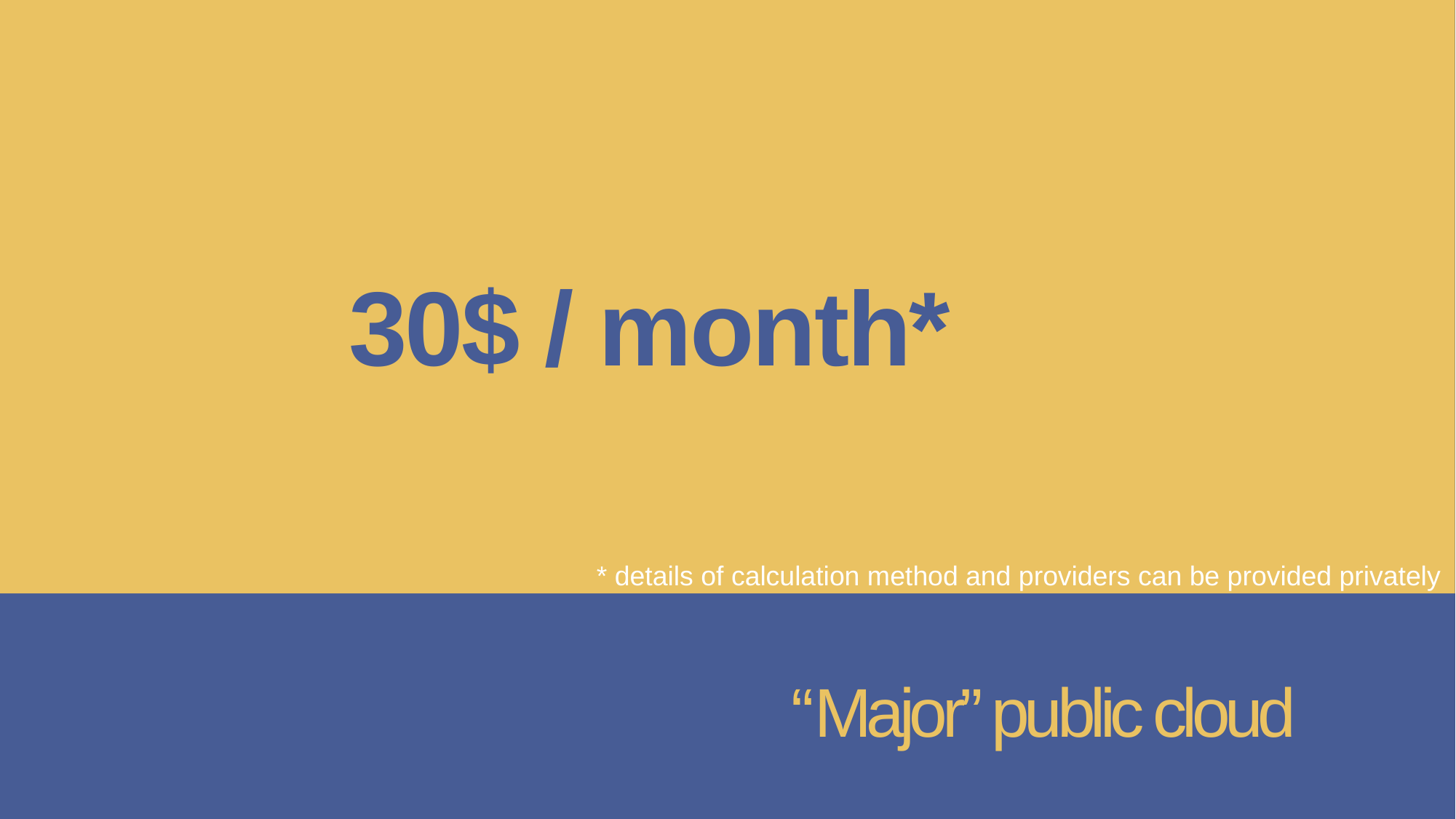

# 30$ / month*
* details of calculation method and providers can be provided privately

“Major” public cloud